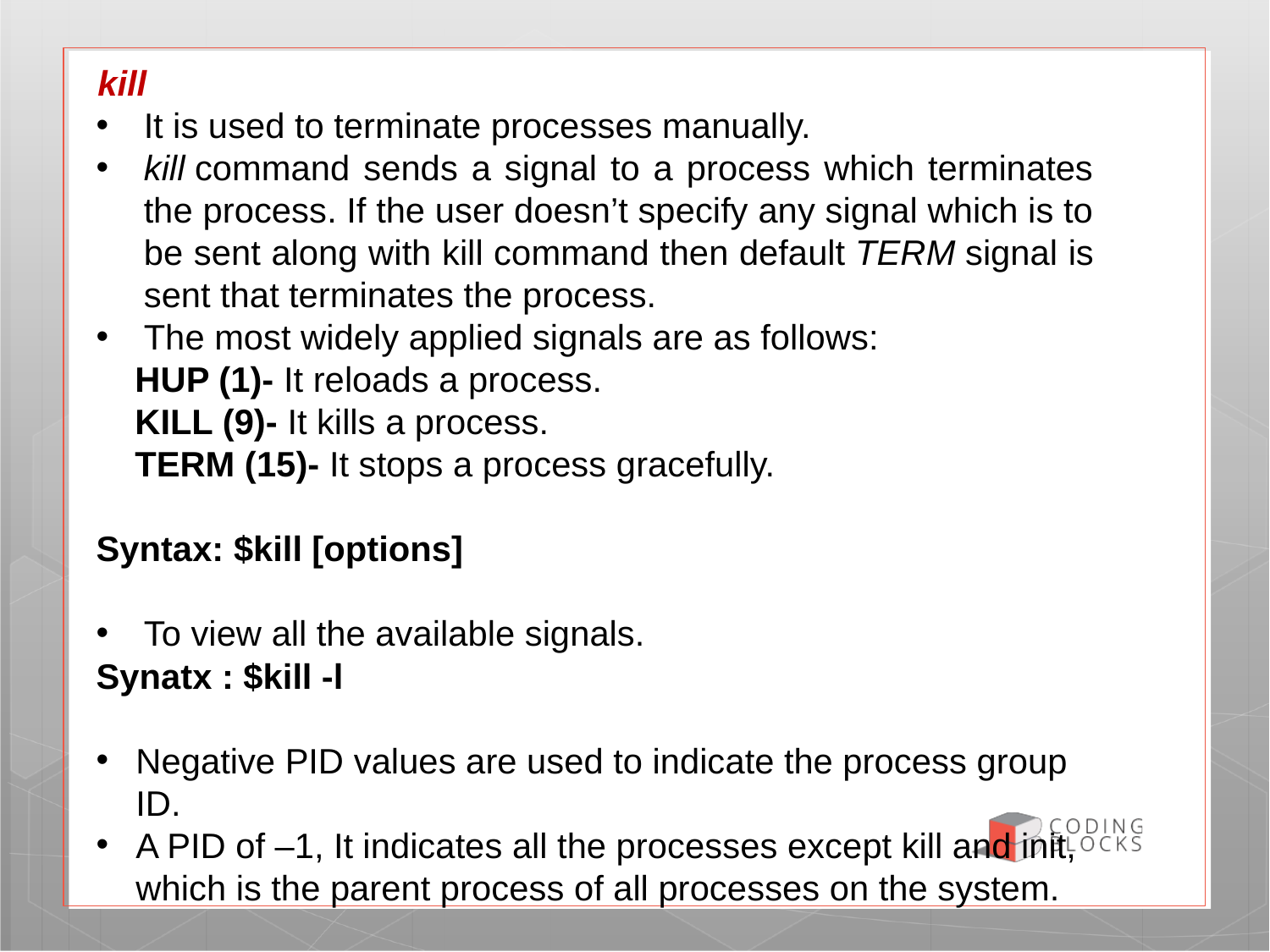

kill
It is used to terminate processes manually.
kill command sends a signal to a process which terminates the process. If the user doesn’t specify any signal which is to be sent along with kill command then default TERM signal is sent that terminates the process.
The most widely applied signals are as follows:
    HUP (1)- It reloads a process.
    KILL (9)- It kills a process.
    TERM (15)- It stops a process gracefully.

Syntax: $kill [options]

To view all the available signals.
Synatx : $kill -l

Negative PID values are used to indicate the process group ID.
A PID of –1, It indicates all the processes except kill and init, which is the parent process of all processes on the system.